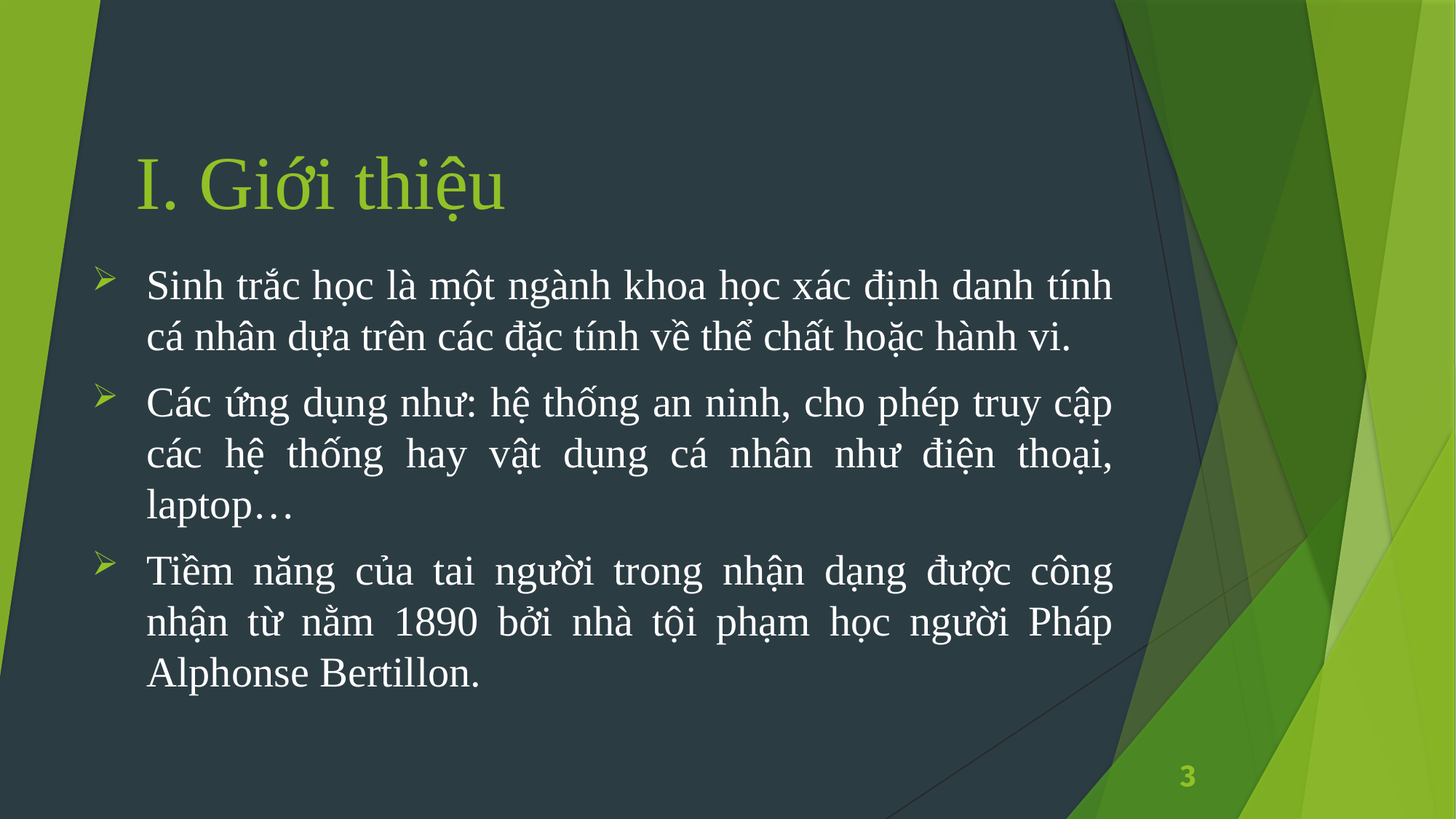

# I. Giới thiệu
Sinh trắc học là một ngành khoa học xác định danh tính cá nhân dựa trên các đặc tính về thể chất hoặc hành vi.
Các ứng dụng như: hệ thống an ninh, cho phép truy cập các hệ thống hay vật dụng cá nhân như điện thoại, laptop…
Tiềm năng của tai người trong nhận dạng được công nhận từ nằm 1890 bởi nhà tội phạm học người Pháp Alphonse Bertillon.
3